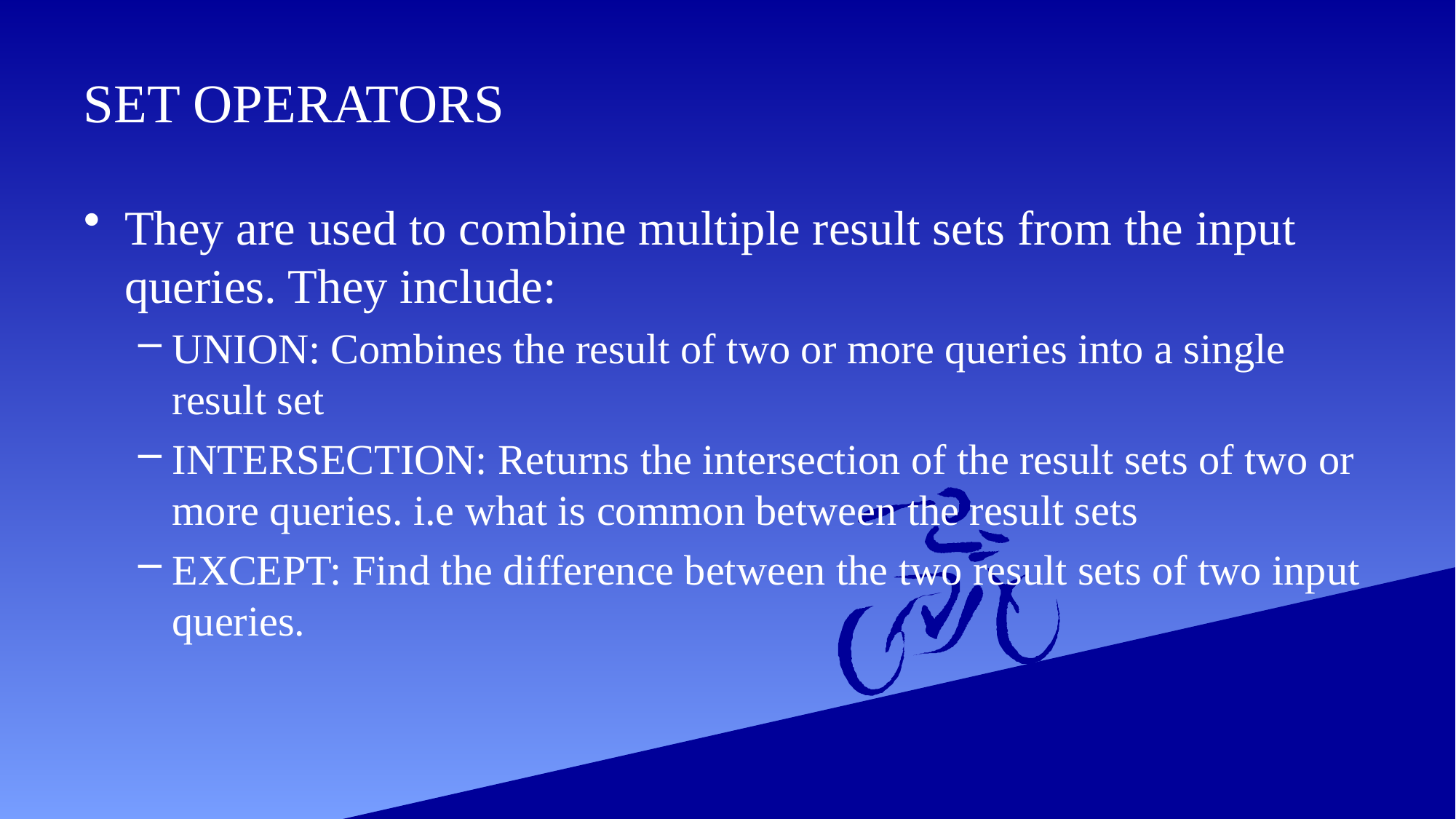

# SET OPERATORS
They are used to combine multiple result sets from the input queries. They include:
UNION: Combines the result of two or more queries into a single result set
INTERSECTION: Returns the intersection of the result sets of two or more queries. i.e what is common between the result sets
EXCEPT: Find the difference between the two result sets of two input queries.